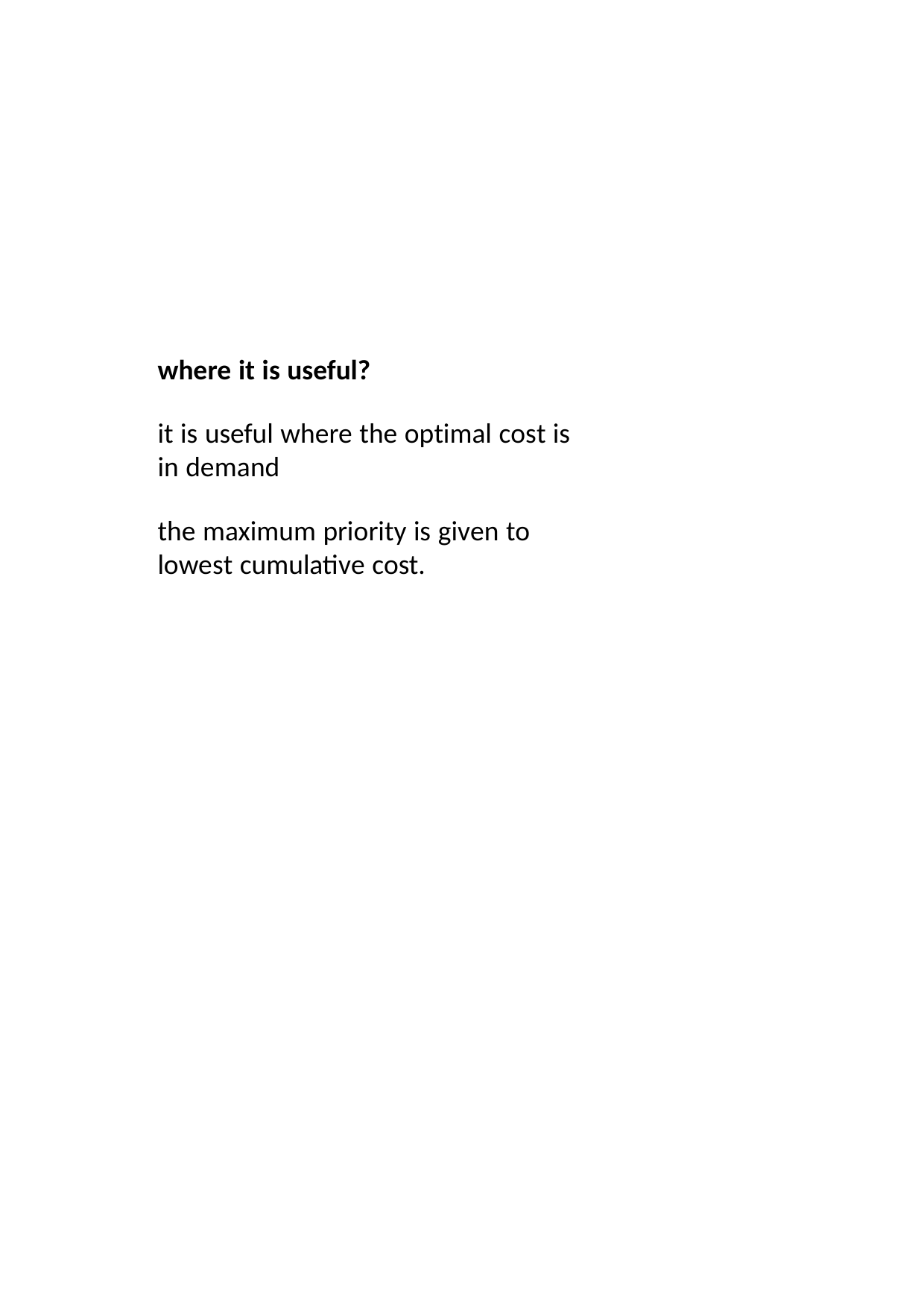

where it is useful?

it is useful where the optimal cost is in demand

the maximum priority is given to lowest cumulative cost.